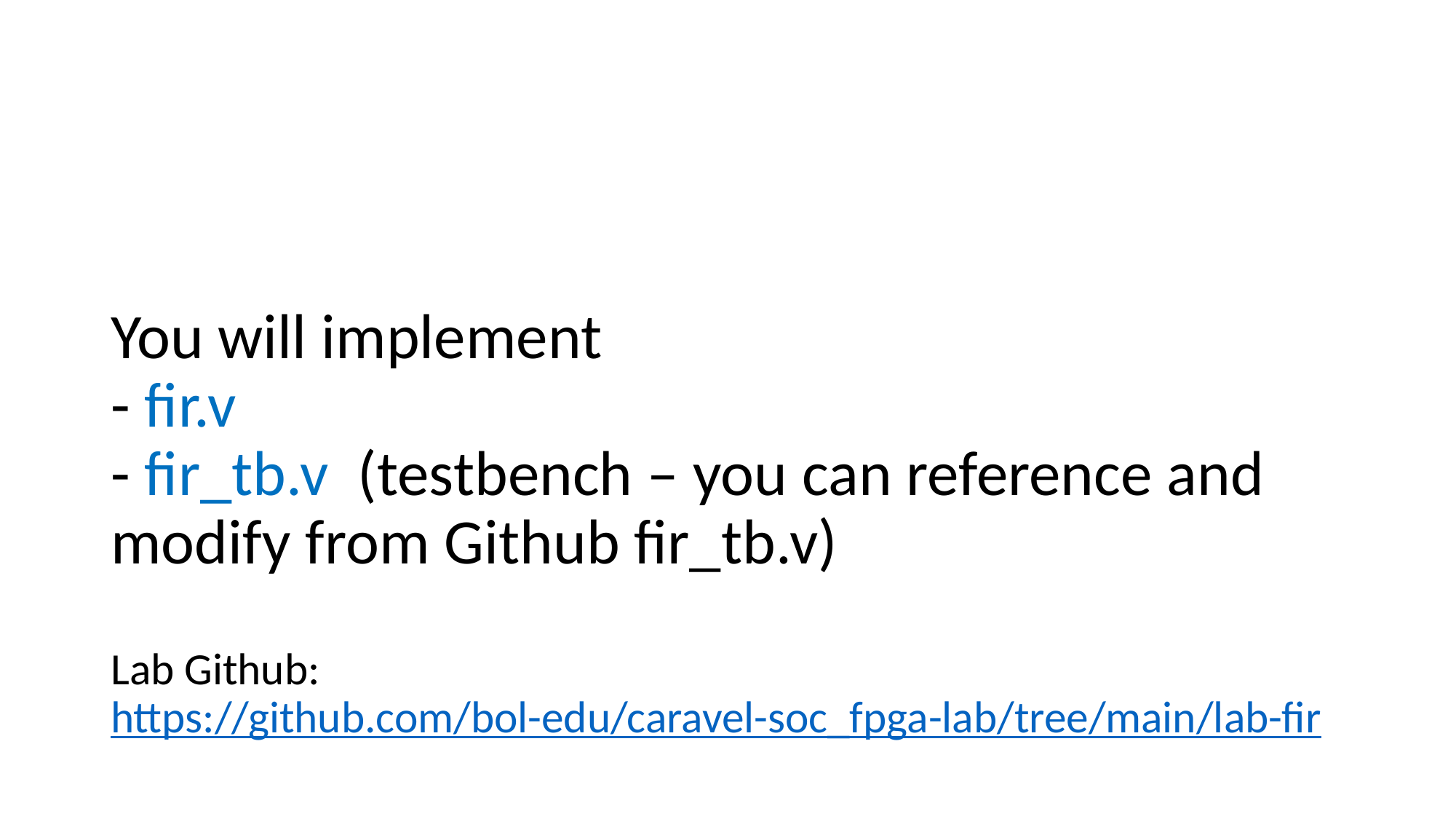

# You will implement - fir.v - fir_tb.v  (testbench – you can reference and modify from Github fir_tb.v) Lab Github: https://github.com/bol-edu/caravel-soc_fpga-lab/tree/main/lab-fir